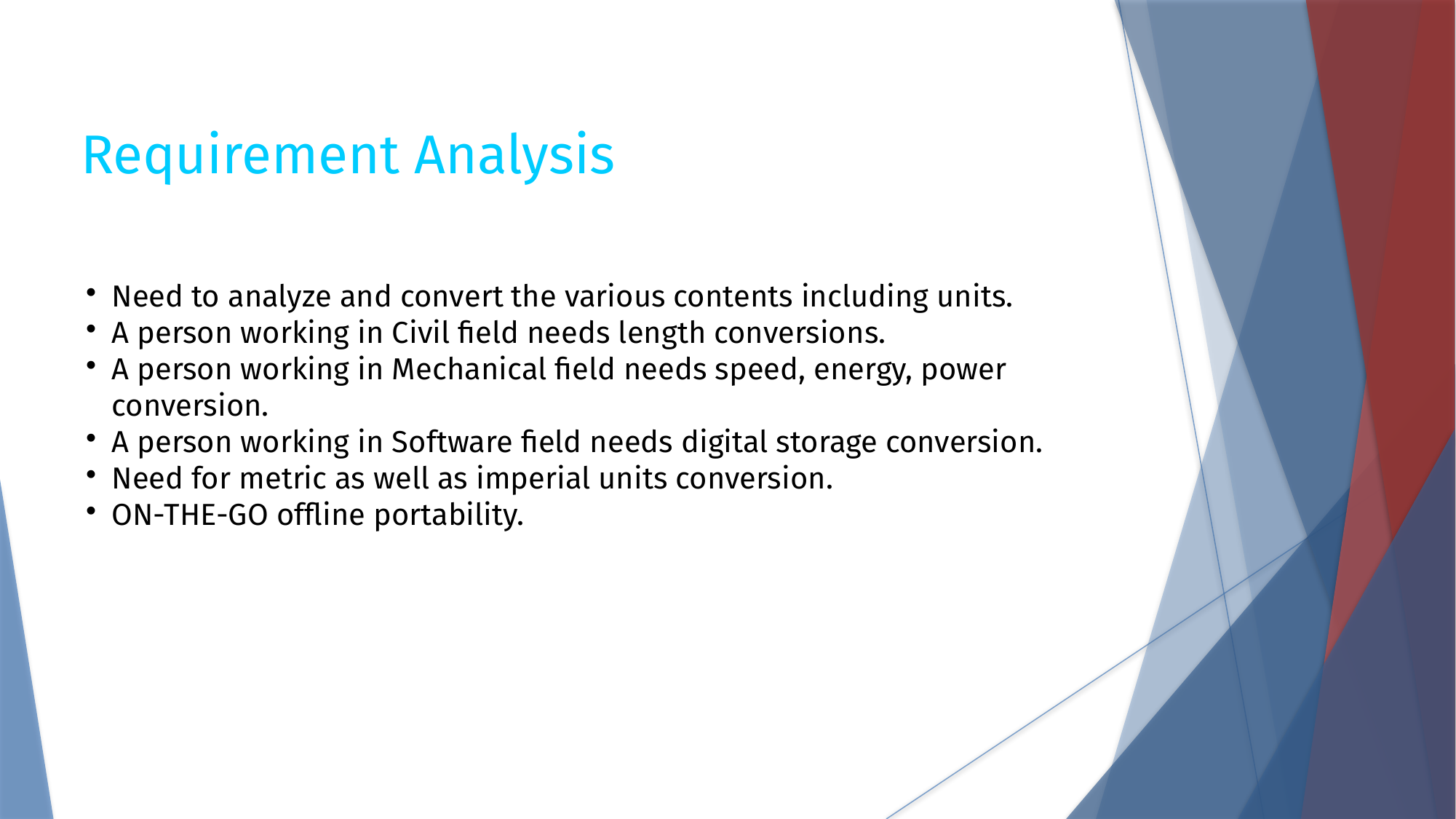

Requirement Analysis
Need to analyze and convert the various contents including units.
A person working in Civil field needs length conversions.
A person working in Mechanical field needs speed, energy, power conversion.
A person working in Software field needs digital storage conversion.
Need for metric as well as imperial units conversion.
ON-THE-GO offline portability.